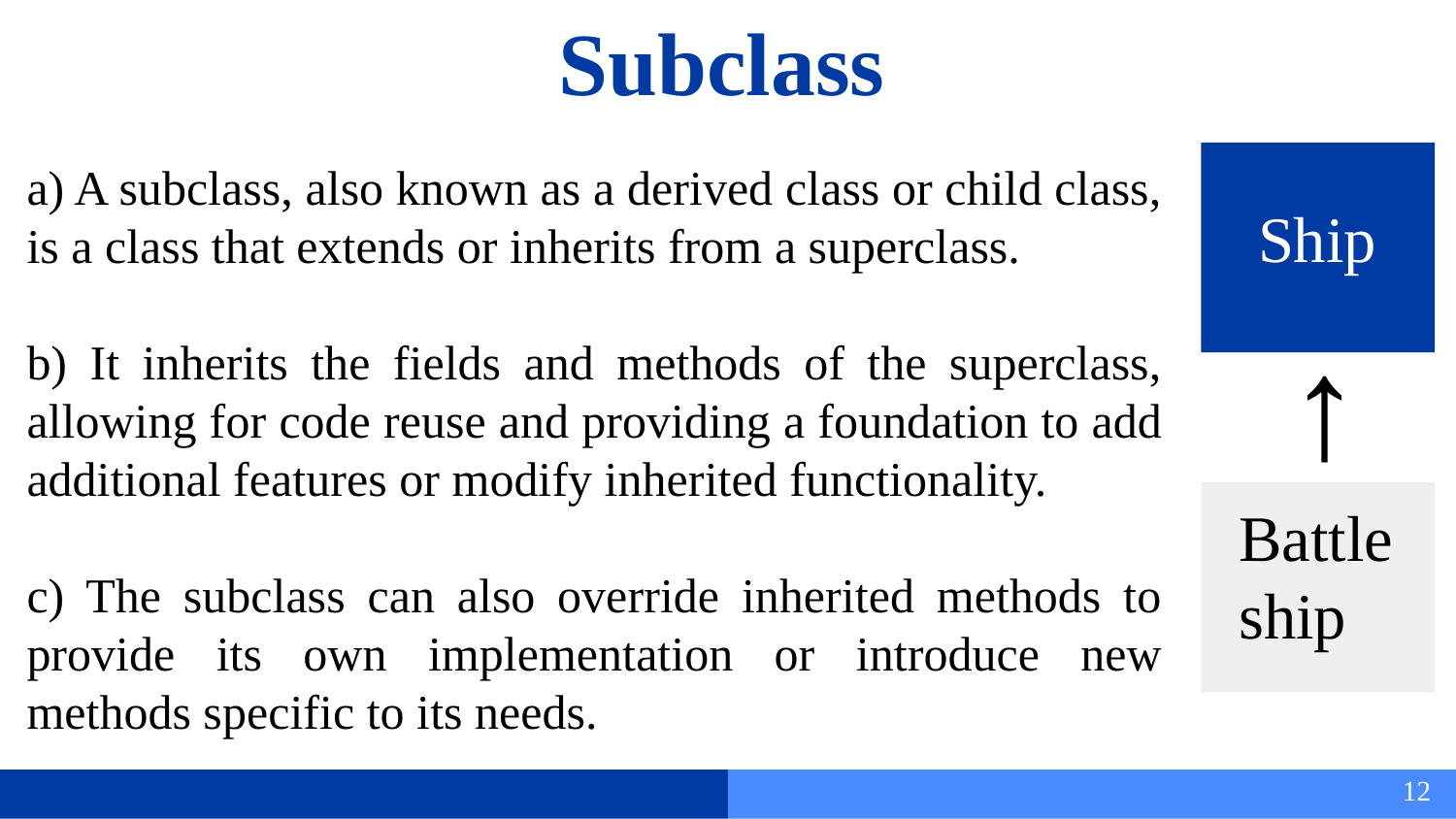

# Subclass
a) A subclass, also known as a derived class or child class, is a class that extends or inherits from a superclass.

b) It inherits the fields and methods of the superclass, allowing for code reuse and providing a foundation to add additional features or modify inherited functionality.

c) The subclass can also override inherited methods to provide its own implementation or introduce new methods specific to its needs.

Ship
↑

Battle ship
12